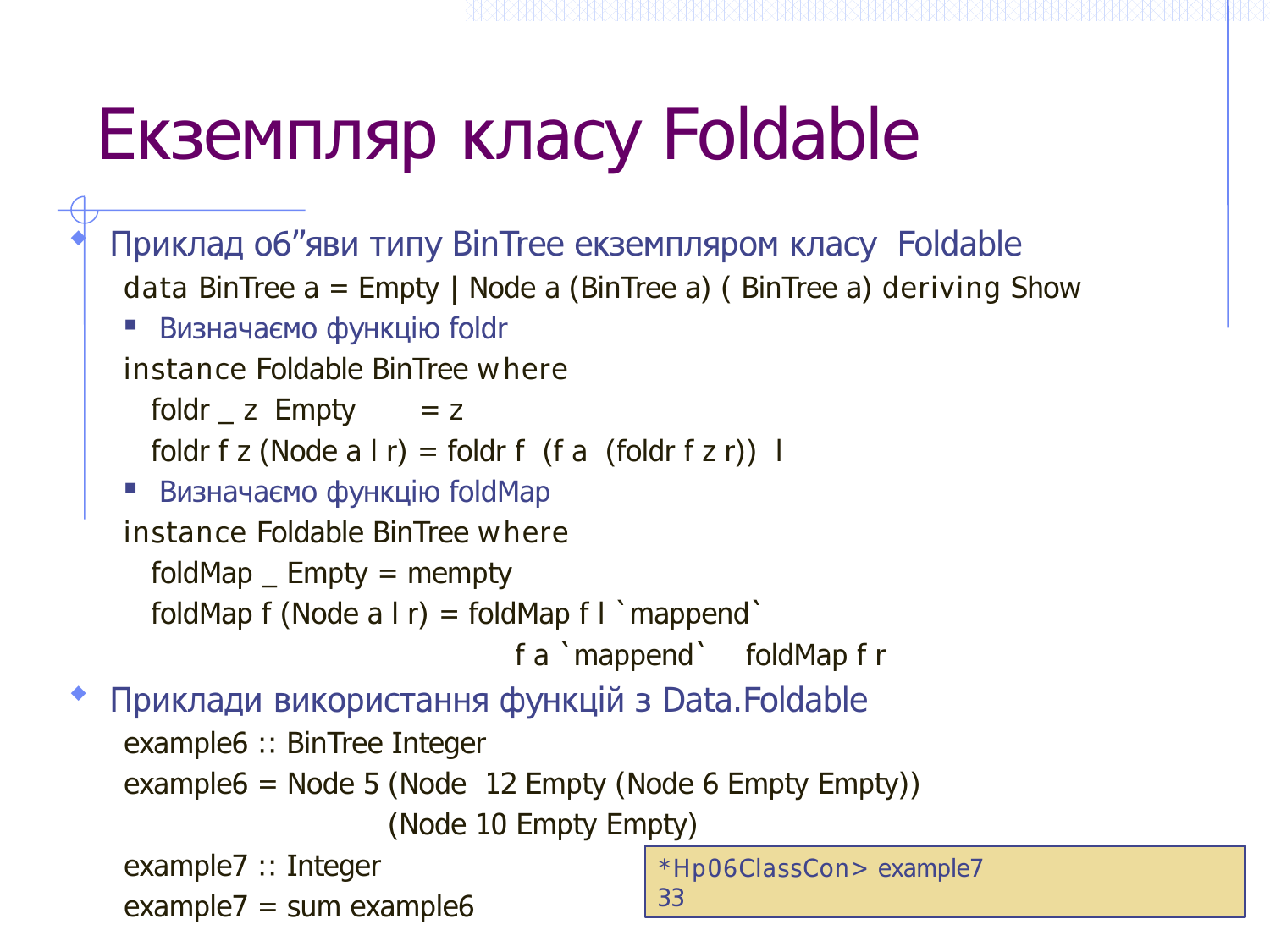

# Екземпляр класу Foldable
Приклад об”яви типу BinTree екземпляром класу  Foldable
data BinTree a = Empty | Node a (BinTree a) ( BinTree a) deriving Show
Визначаємо функцію foldr
instance Foldable BinTree where
   foldr _ z  Empty       = z
   foldr f z (Node a l r) = foldr f  (f a  (foldr f z r))  l
Визначаємо функцію foldMap
instance Foldable BinTree where
   foldMap _ Empty = mempty
   foldMap f (Node a l r) = foldMap f l `mappend`
                                           f a `mappend`    foldMap f r
Приклади використання функцій з Data.Foldable
example6 :: BinTree Integer
example6 = Node 5 (Node  12 Empty (Node 6 Empty Empty))
                             (Node 10 Empty Empty)
example7 :: Integer
example7 = sum example6

*Hp06ClassCon> example7
33